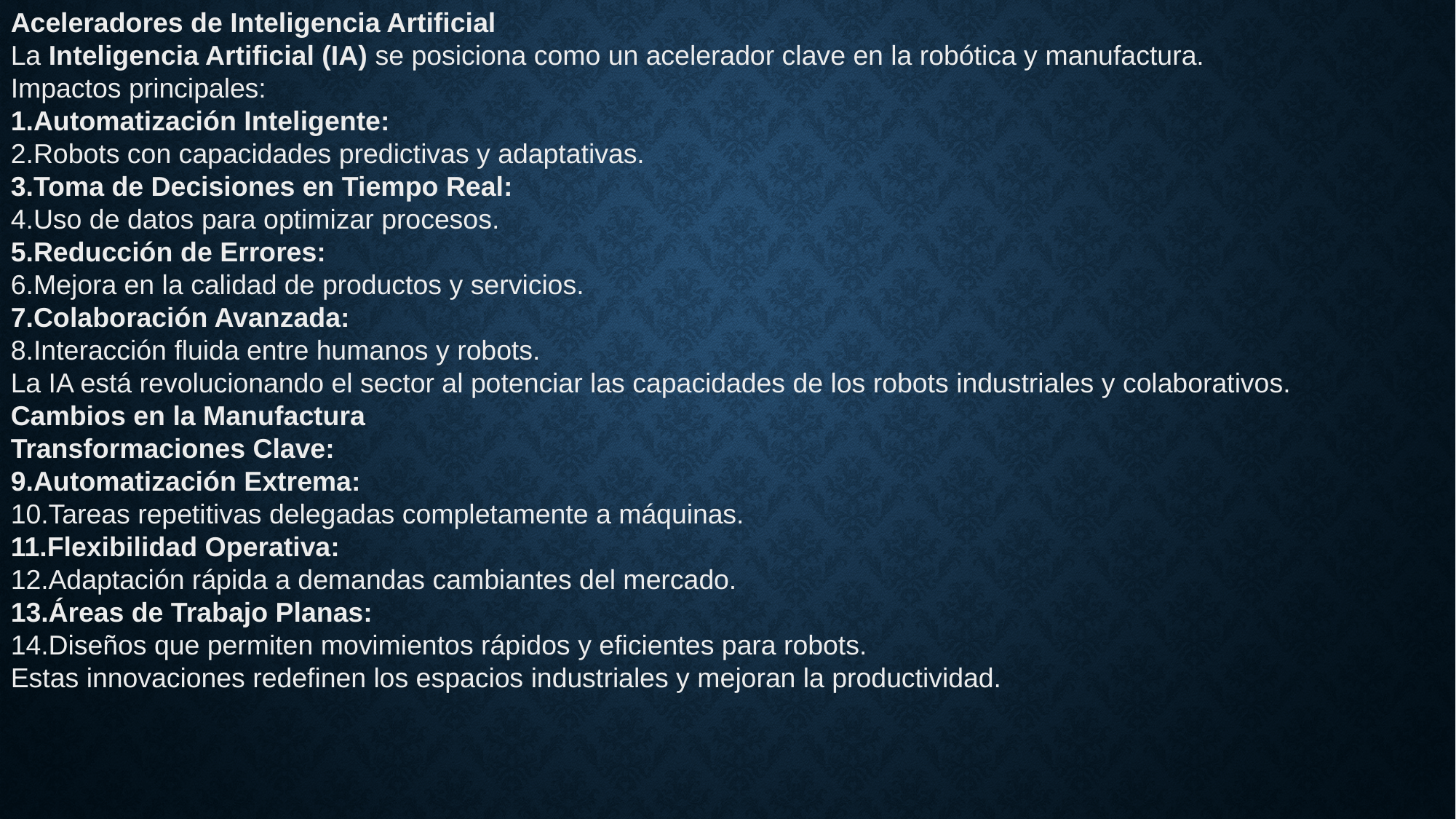

Aceleradores de Inteligencia Artificial
La Inteligencia Artificial (IA) se posiciona como un acelerador clave en la robótica y manufactura.
Impactos principales:
Automatización Inteligente:
Robots con capacidades predictivas y adaptativas.
Toma de Decisiones en Tiempo Real:
Uso de datos para optimizar procesos.
Reducción de Errores:
Mejora en la calidad de productos y servicios.
Colaboración Avanzada:
Interacción fluida entre humanos y robots.
La IA está revolucionando el sector al potenciar las capacidades de los robots industriales y colaborativos.
Cambios en la Manufactura
Transformaciones Clave:
Automatización Extrema:
Tareas repetitivas delegadas completamente a máquinas.
Flexibilidad Operativa:
Adaptación rápida a demandas cambiantes del mercado.
Áreas de Trabajo Planas:
Diseños que permiten movimientos rápidos y eficientes para robots.
Estas innovaciones redefinen los espacios industriales y mejoran la productividad.